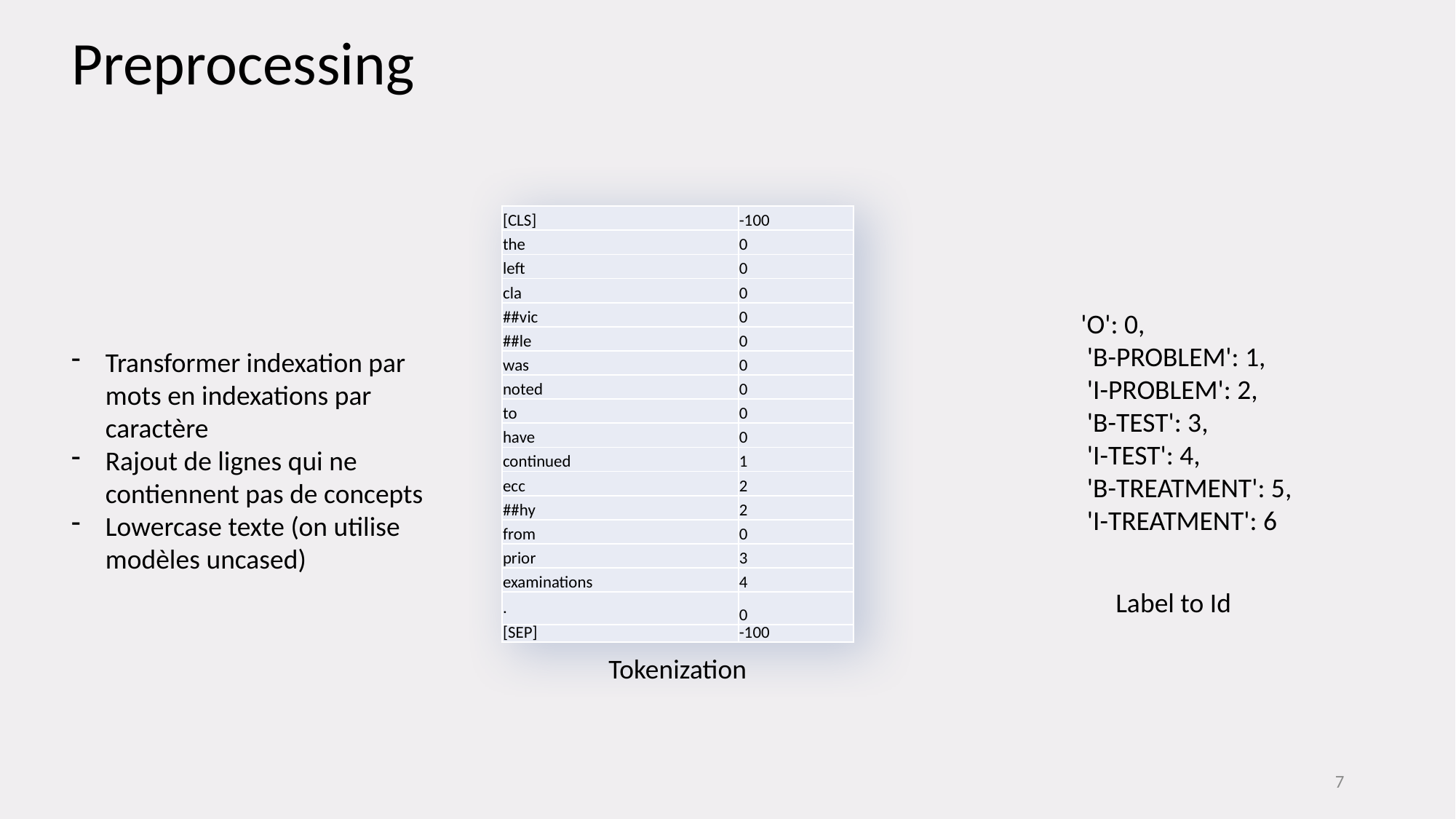

# Preprocessing
| [CLS] | -100 |
| --- | --- |
| the | 0 |
| left | 0 |
| cla | 0 |
| ##vic | 0 |
| ##le | 0 |
| was | 0 |
| noted | 0 |
| to | 0 |
| have | 0 |
| continued | 1 |
| ecc | 2 |
| ##hy | 2 |
| from | 0 |
| prior | 3 |
| examinations | 4 |
| . | 0 |
| [SEP] | -100 |
'O': 0,
 'B-PROBLEM': 1,
 'I-PROBLEM': 2,
 'B-TEST': 3,
 'I-TEST': 4,
 'B-TREATMENT': 5,
 'I-TREATMENT': 6
Transformer indexation par mots en indexations par caractère
Rajout de lignes qui ne contiennent pas de concepts
Lowercase texte (on utilise modèles uncased)
Label to Id
Tokenization
7